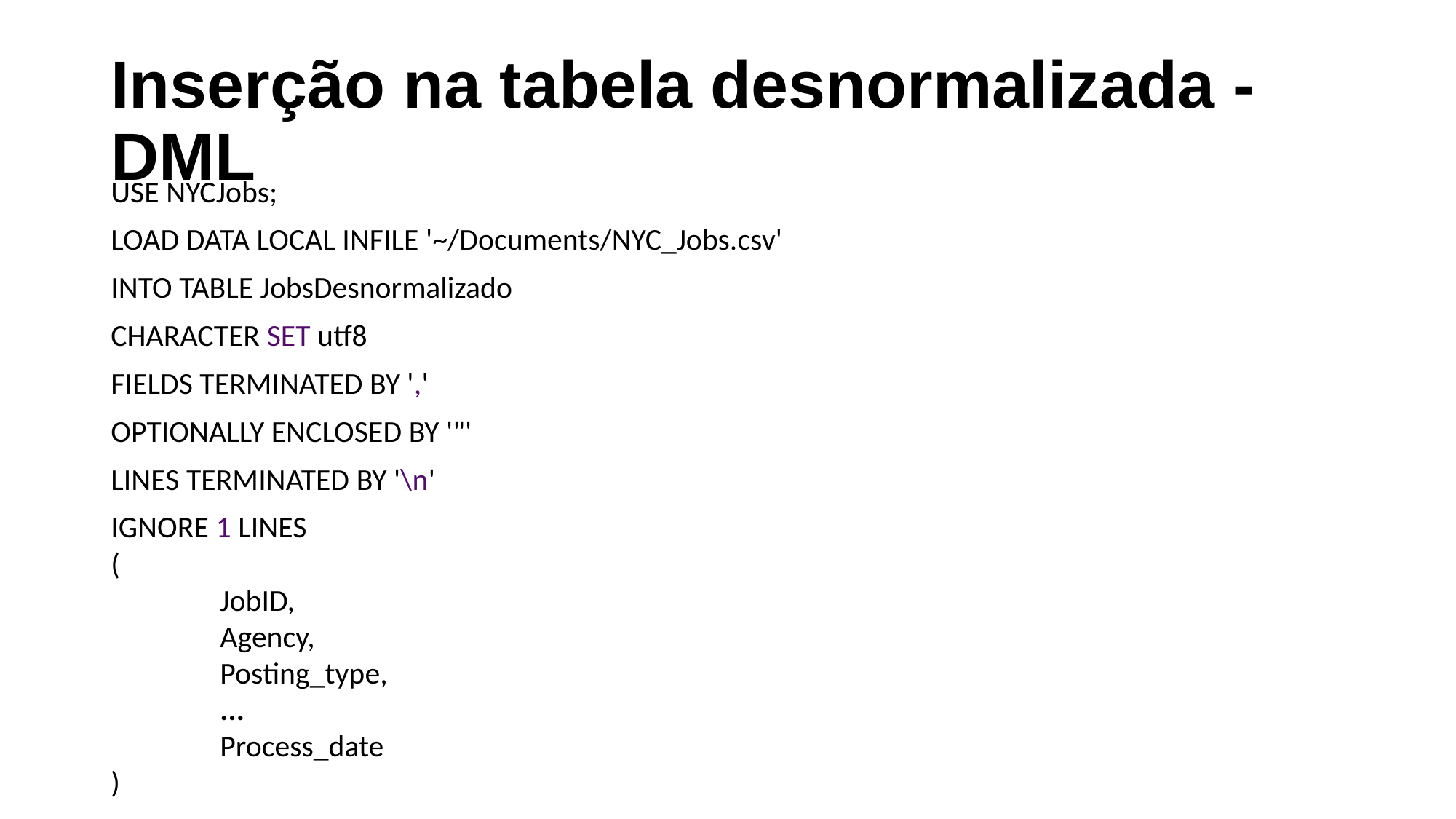

# Inserção na tabela desnormalizada - DML
USE NYCJobs;
LOAD DATA LOCAL INFILE '~/Documents/NYC_Jobs.csv'
INTO TABLE JobsDesnormalizado
CHARACTER SET utf8
FIELDS TERMINATED BY ','
OPTIONALLY ENCLOSED BY '"'
LINES TERMINATED BY '\n'
IGNORE 1 LINES
(
	JobID,
	Agency,
	Posting_type,
 	...
	Process_date
)